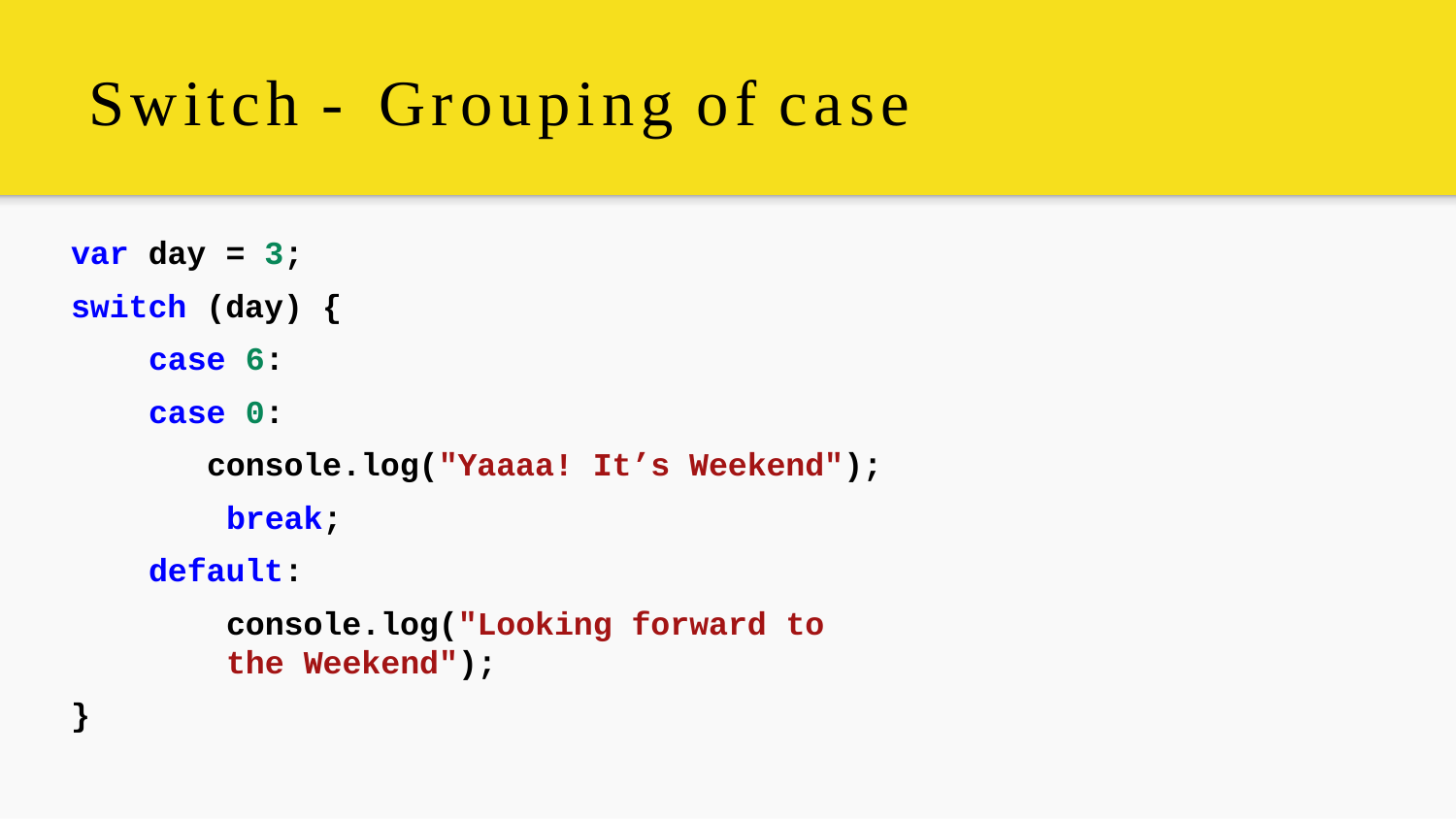

# Switch - Grouping of case

var day = 3;  switch (day) {
case 6:
case 0:
console.log("Yaaaa! It’s Weekend");  break;
default:
console.log("Looking forward to the Weekend");
}